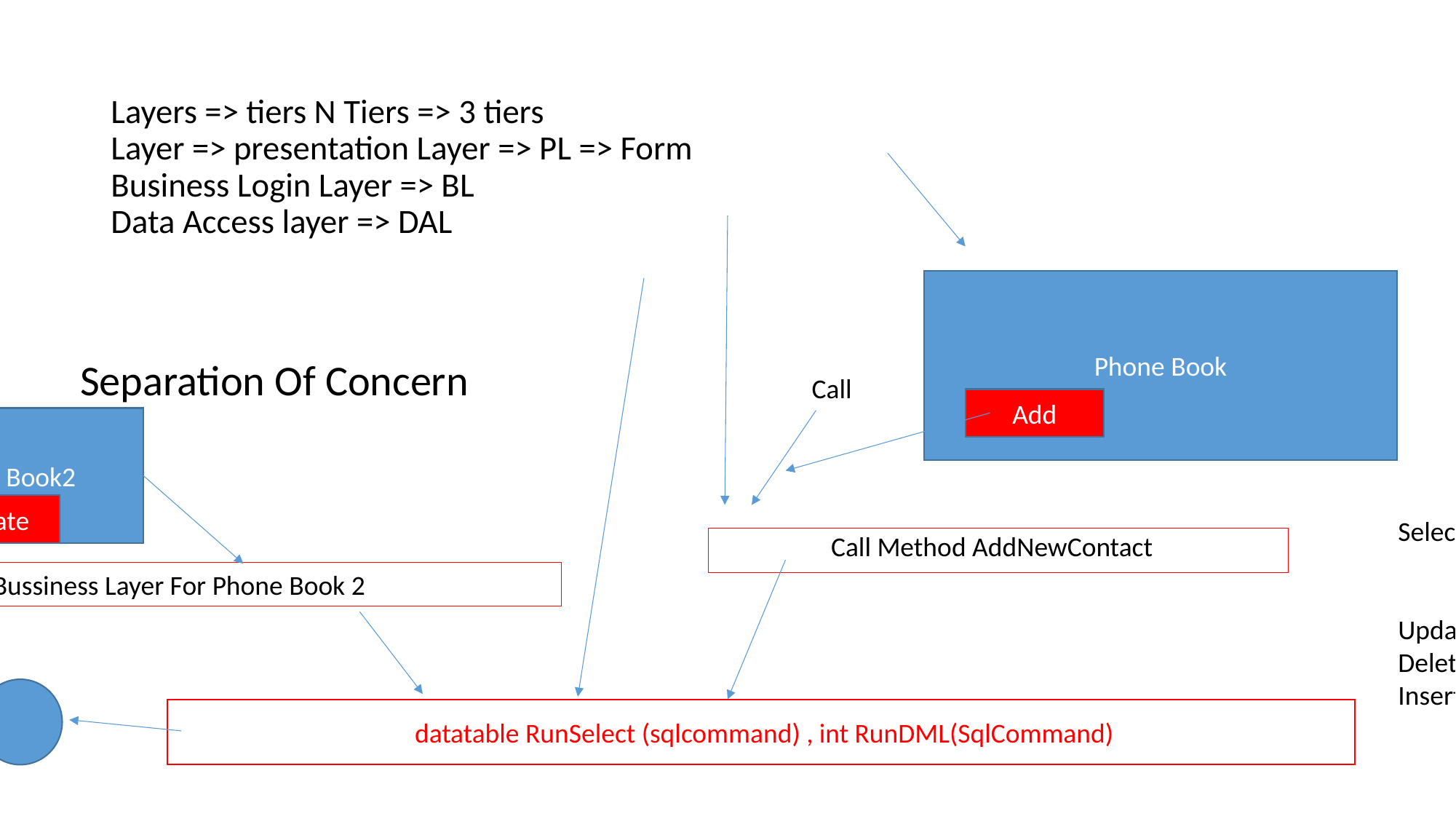

# Layers => tiers N Tiers => 3 tiers Layer => presentation Layer => PL => Form Business Login Layer => BL Data Access layer => DAL
Phone Book
Separation Of Concern
Call
Add
Phone Book2
update
Select

Update
Delete
Insert
Call Method AddNewContact

Bussiness Layer For Phone Book 2

 datatable RunSelect (sqlcommand) , int RunDML(SqlCommand)